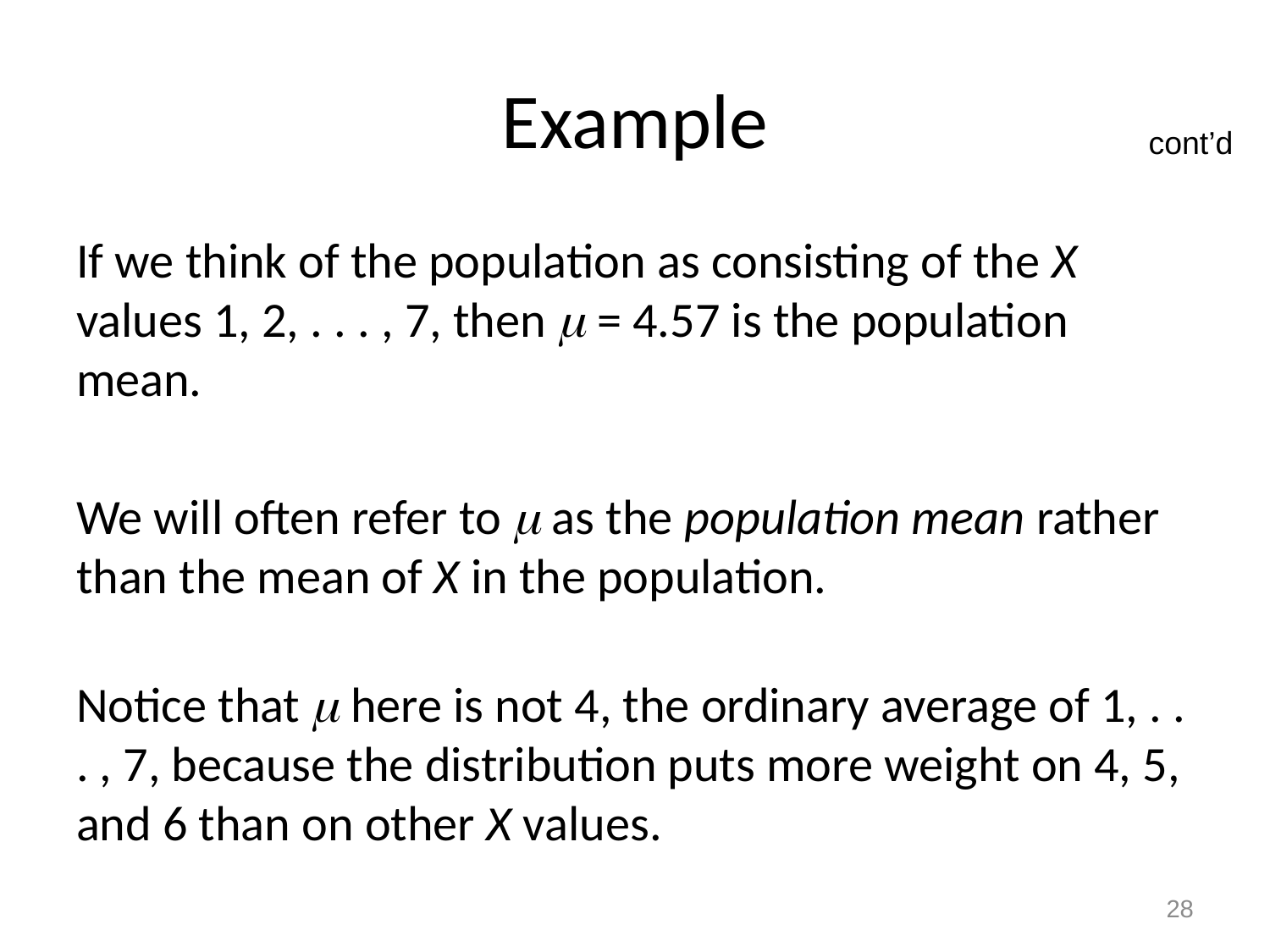

# Example
cont’d
If we think of the population as consisting of the X values 1, 2, . . . , 7, then μ = 4.57 is the population mean.

We will often refer to μ as the population mean rather than the mean of X in the population.
Notice that μ here is not 4, the ordinary average of 1, . . . , 7, because the distribution puts more weight on 4, 5, and 6 than on other X values.
28